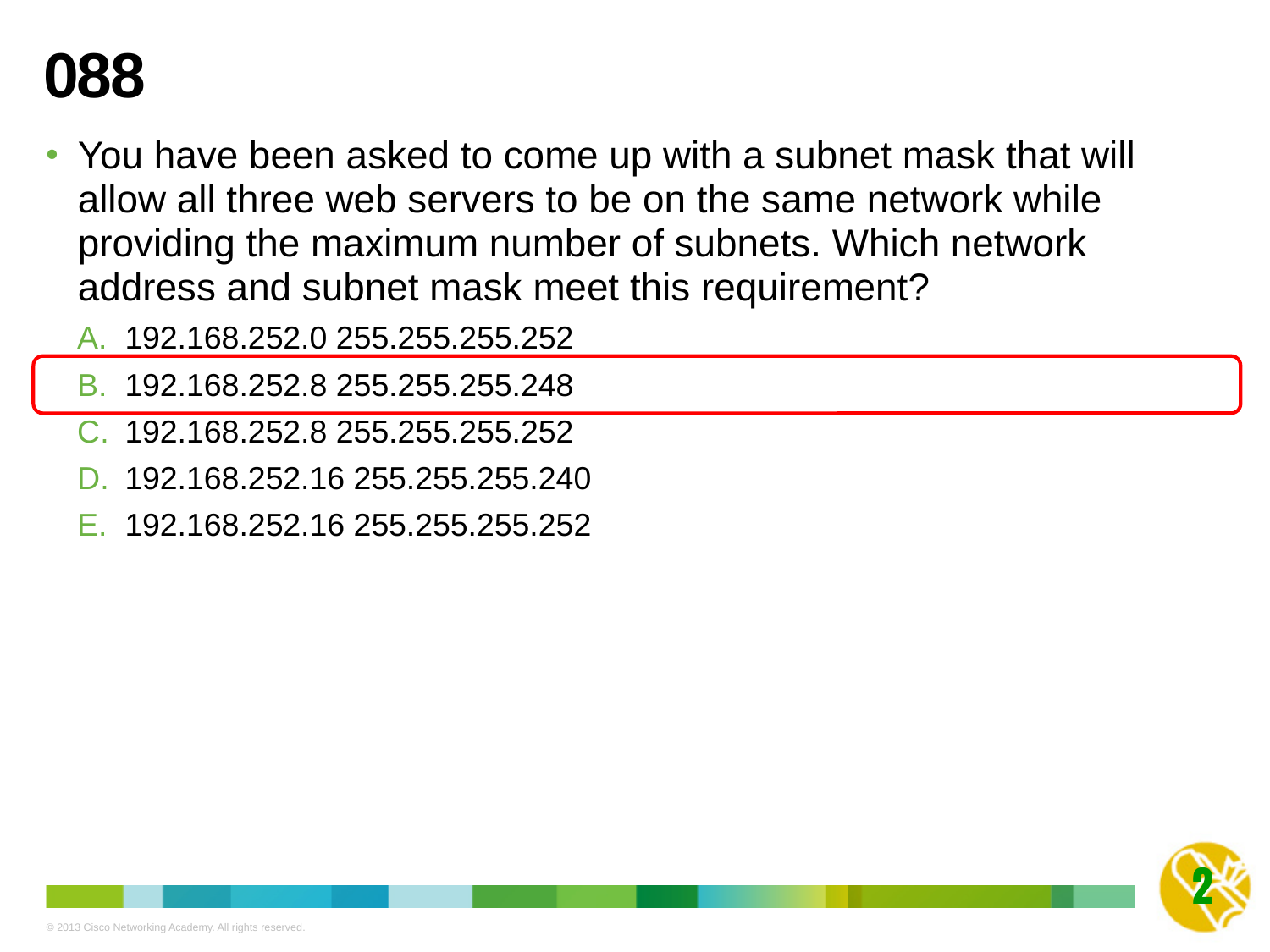

# 088
You have been asked to come up with a subnet mask that will allow all three web servers to be on the same network while providing the maximum number of subnets. Which network address and subnet mask meet this requirement?
192.168.252.0 255.255.255.252
192.168.252.8 255.255.255.248
192.168.252.8 255.255.255.252
192.168.252.16 255.255.255.240
192.168.252.16 255.255.255.252